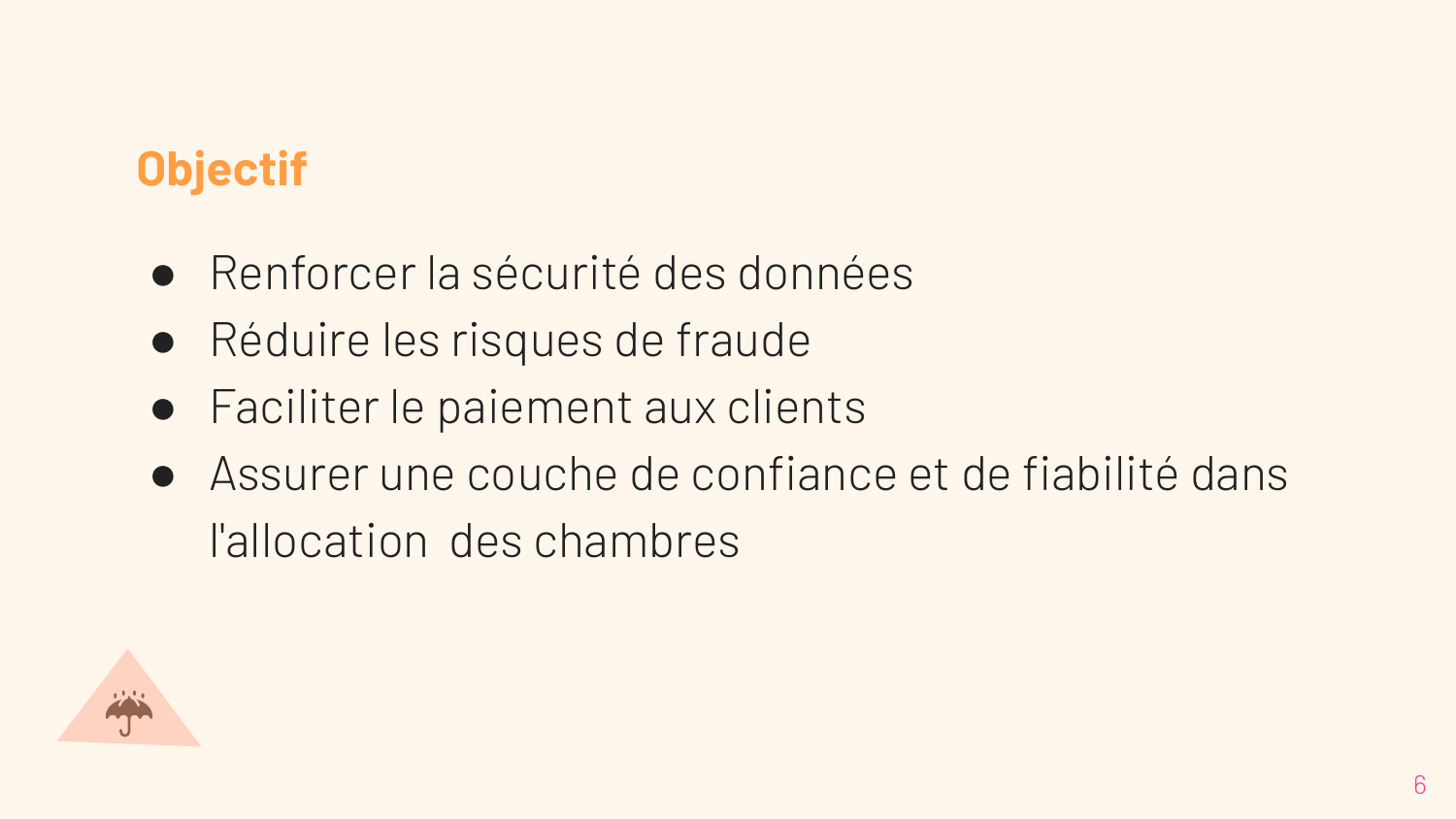

Objectif
Renforcer la sécurité des données
Réduire les risques de fraude
Faciliter le paiement aux clients
Assurer une couche de confiance et de fiabilité dans l'allocation  des chambres

6